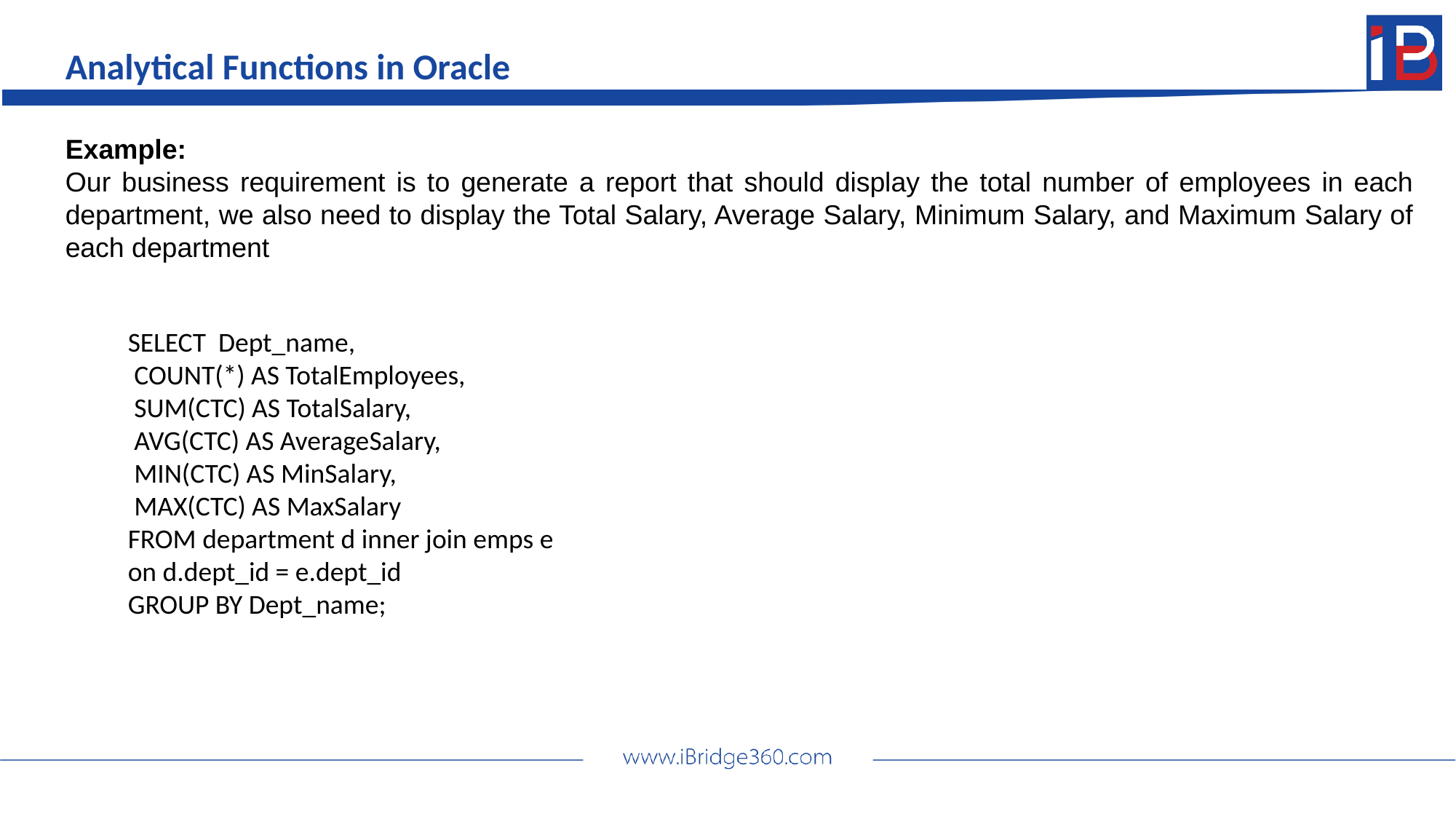

Analytical Functions in Oracle
Example:
Our business requirement is to generate a report that should display the total number of employees in each department, we also need to display the Total Salary, Average Salary, Minimum Salary, and Maximum Salary of each department
SELECT  Dept_name,
 COUNT(*) AS TotalEmployees,
 SUM(CTC) AS TotalSalary,
 AVG(CTC) AS AverageSalary,
 MIN(CTC) AS MinSalary,
 MAX(CTC) AS MaxSalary
FROM department d inner join emps e
on d.dept_id = e.dept_id
GROUP BY Dept_name;